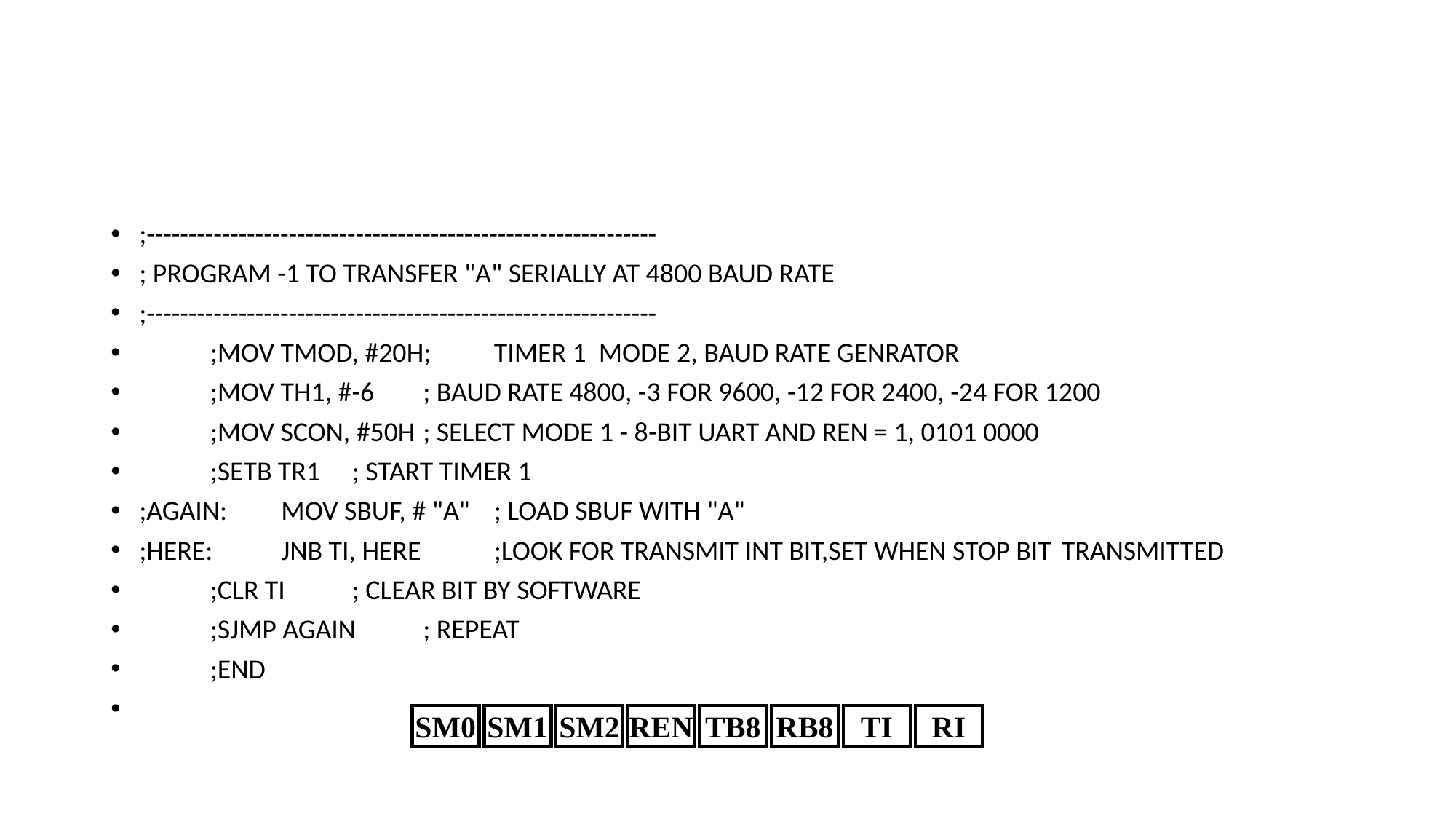

#
;-------------------------------------------------------------
; PROGRAM -1 TO TRANSFER "A" SERIALLY AT 4800 BAUD RATE
;-------------------------------------------------------------
		;MOV TMOD, #20H; 	TIMER 1  MODE 2, BAUD RATE GENRATOR
		;MOV TH1, #-6		; BAUD RATE 4800, -3 FOR 9600, -12 FOR 2400, -24 FOR 1200
		;MOV SCON, #50H 		; SELECT MODE 1 - 8-BIT UART AND REN = 1, 0101 0000
		;SETB TR1		; START TIMER 1
;AGAIN: 	MOV SBUF, # "A" 		; LOAD SBUF WITH "A"
;HERE: 		JNB TI, HERE 		;LOOK FOR TRANSMIT INT BIT,SET WHEN STOP BIT 						TRANSMITTED
		;CLR TI 			; CLEAR BIT BY SOFTWARE
		;SJMP AGAIN 		; REPEAT
		;END

SM0
SM1
SM2
REN
TB8
RB8
TI
RI